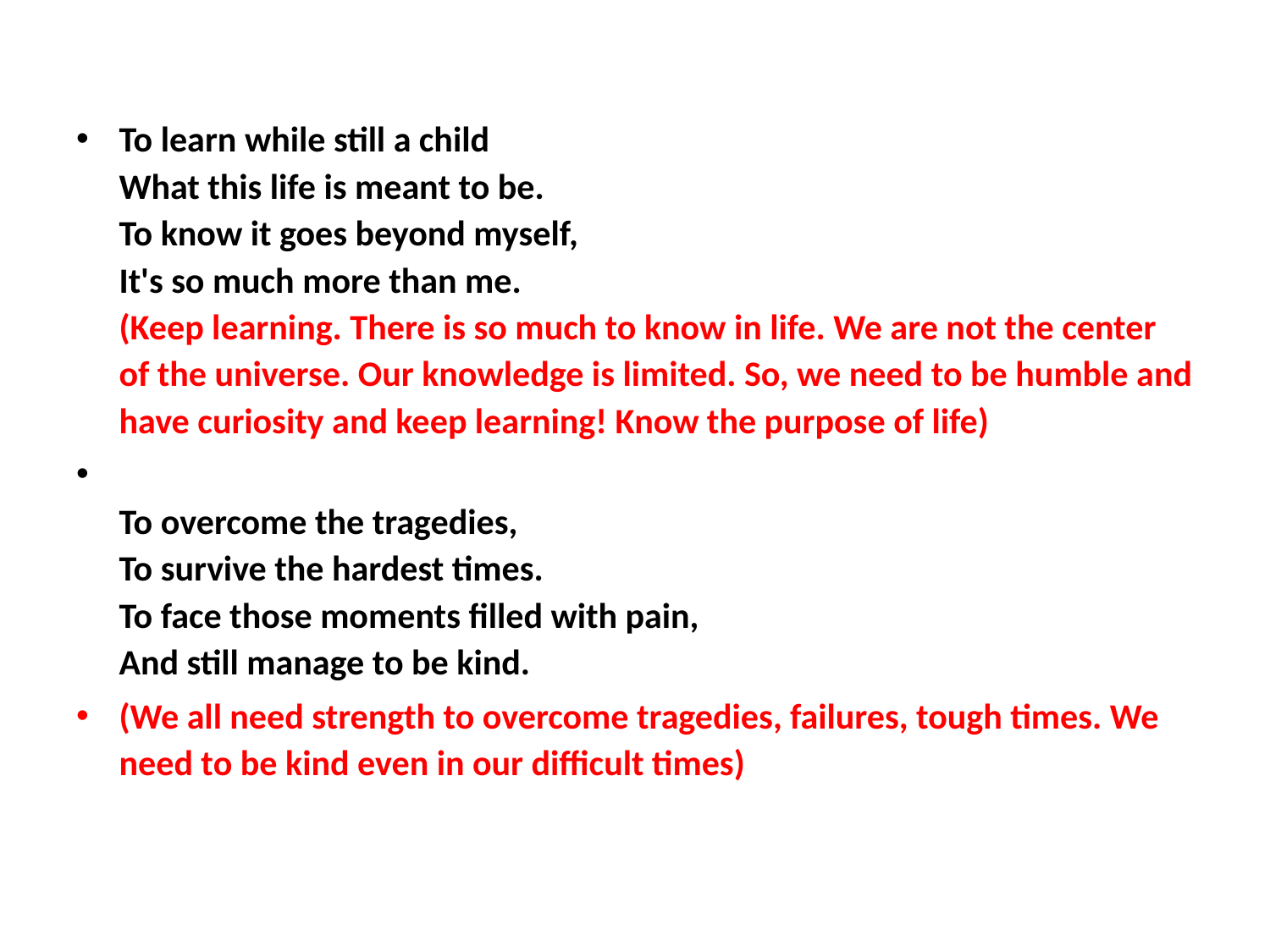

#
To learn while still a child
What this life is meant to be.
To know it goes beyond myself,
It's so much more than me.
(Keep learning. There is so much to know in life. We are not the center of the universe. Our knowledge is limited. So, we need to be humble and have curiosity and keep learning! Know the purpose of life)
To overcome the tragedies,
To survive the hardest times.
To face those moments filled with pain,
And still manage to be kind.
(We all need strength to overcome tragedies, failures, tough times. We need to be kind even in our difficult times)